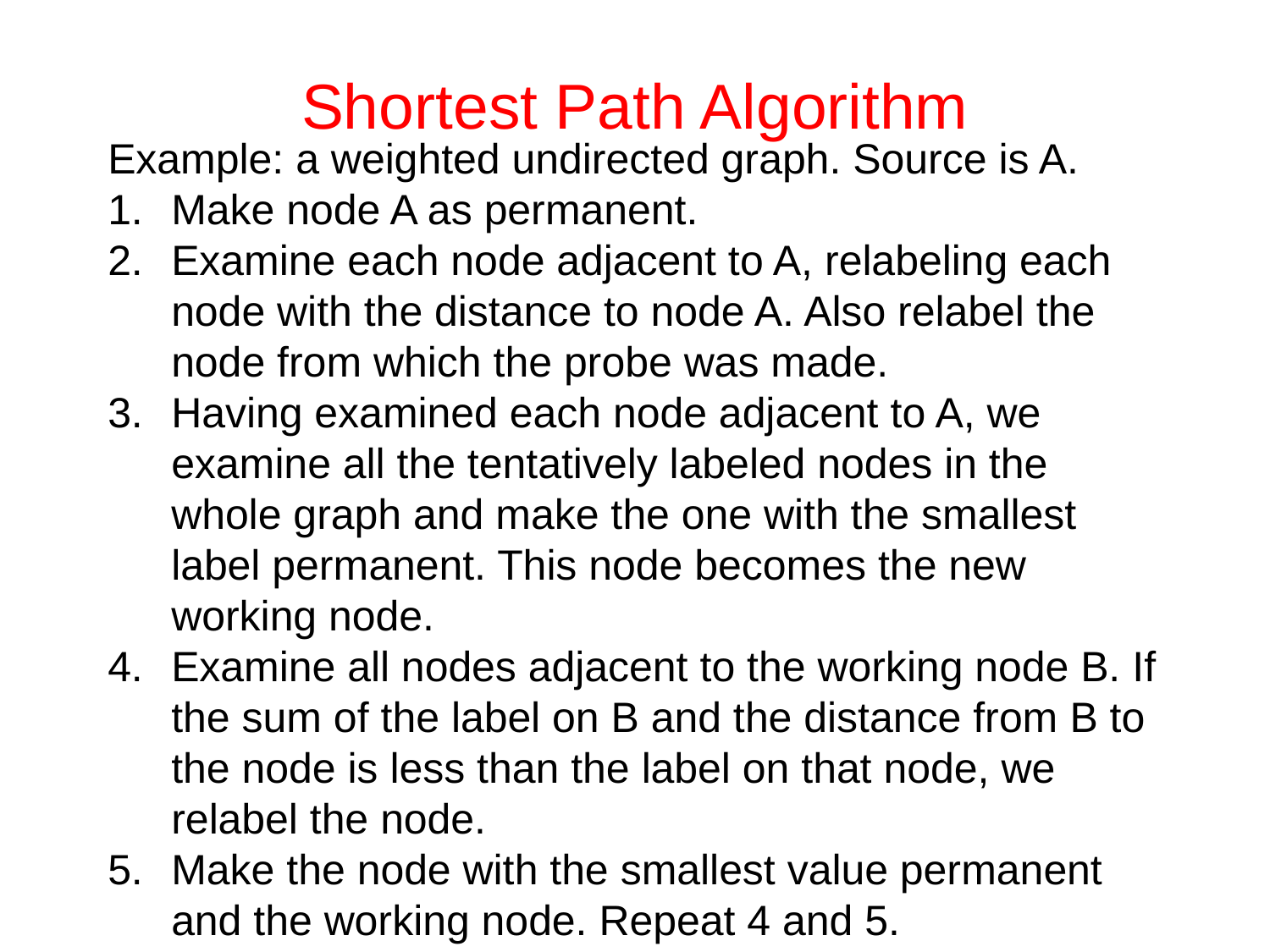

# Shortest Path Algorithm
Example: a weighted undirected graph. Source is A.
Make node A as permanent.
Examine each node adjacent to A, relabeling each node with the distance to node A. Also relabel the node from which the probe was made.
Having examined each node adjacent to A, we examine all the tentatively labeled nodes in the whole graph and make the one with the smallest label permanent. This node becomes the new working node.
Examine all nodes adjacent to the working node B. If the sum of the label on B and the distance from B to the node is less than the label on that node, we relabel the node.
Make the node with the smallest value permanent and the working node. Repeat 4 and 5.